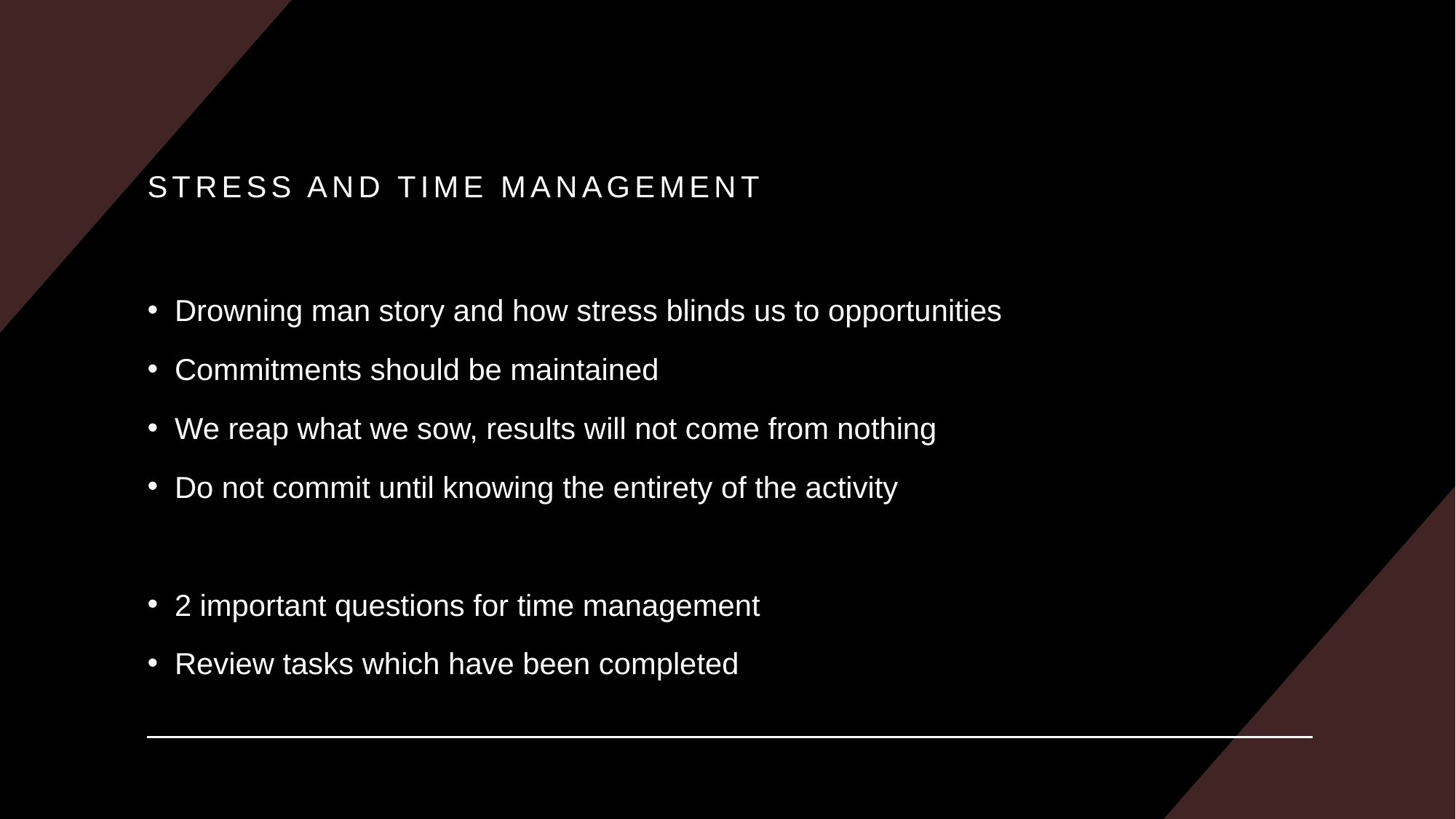

# stress and time management
Drowning man story and how stress blinds us to opportunities
Commitments should be maintained
We reap what we sow, results will not come from nothing
Do not commit until knowing the entirety of the activity

2 important questions for time management
Review tasks which have been completed